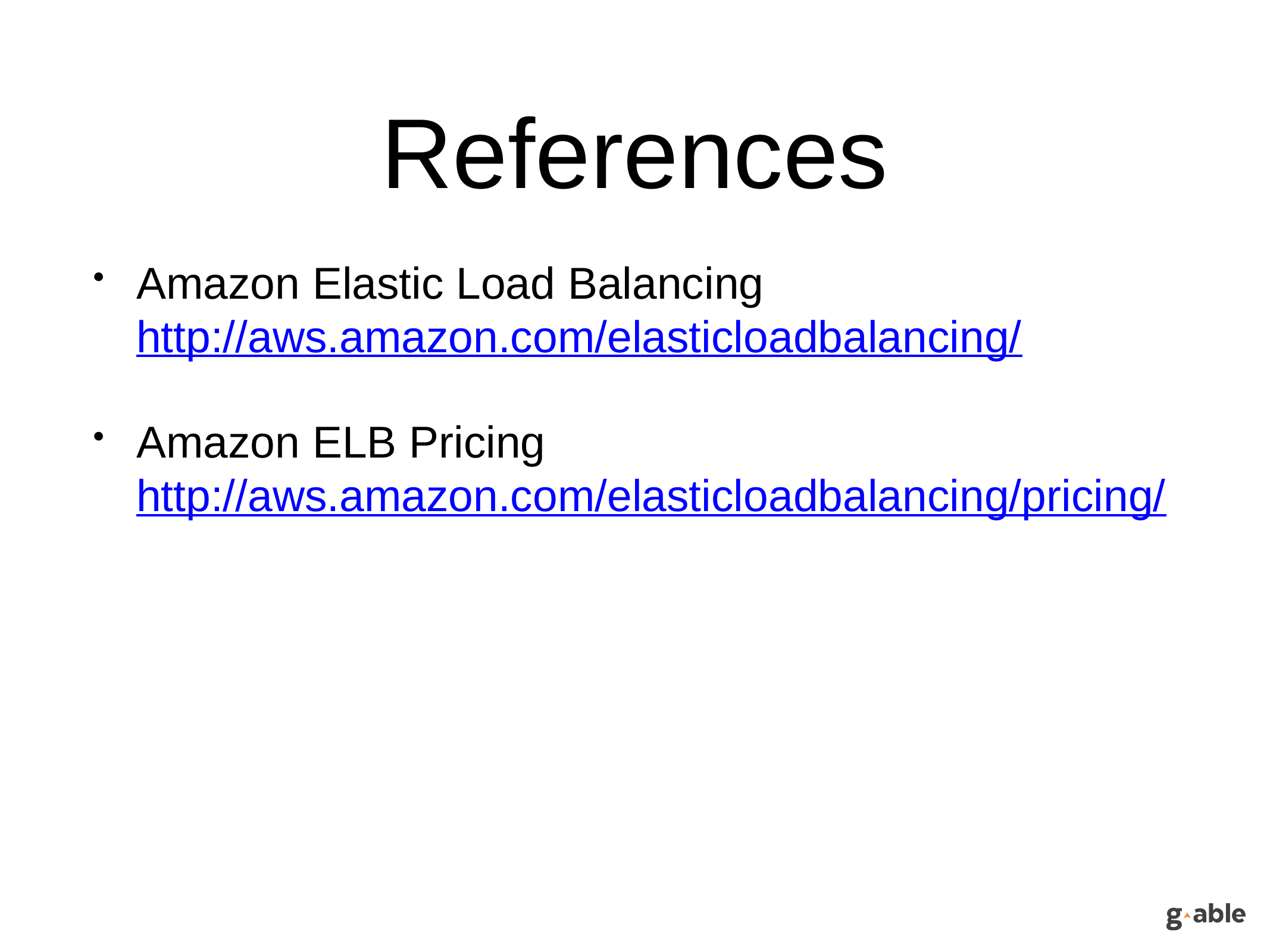

# References
Amazon Elastic Load Balancing
http://aws.amazon.com/elasticloadbalancing/
Amazon ELB Pricing
http://aws.amazon.com/elasticloadbalancing/pricing/
15